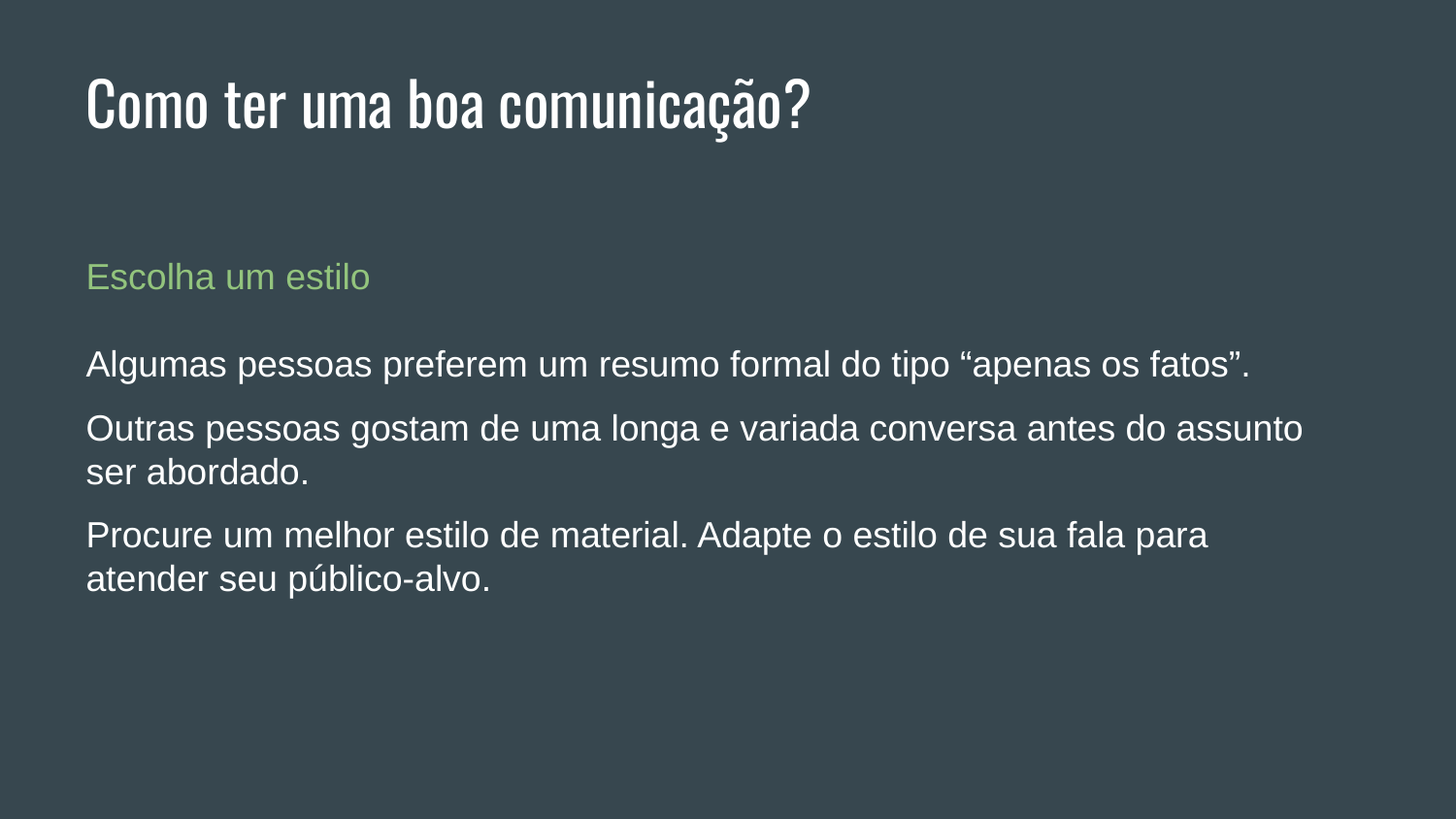

# Como ter uma boa comunicação?

Escolha um estilo

Algumas pessoas preferem um resumo formal do tipo “apenas os fatos”.
Outras pessoas gostam de uma longa e variada conversa antes do assunto ser abordado.
Procure um melhor estilo de material. Adapte o estilo de sua fala para atender seu público-alvo.